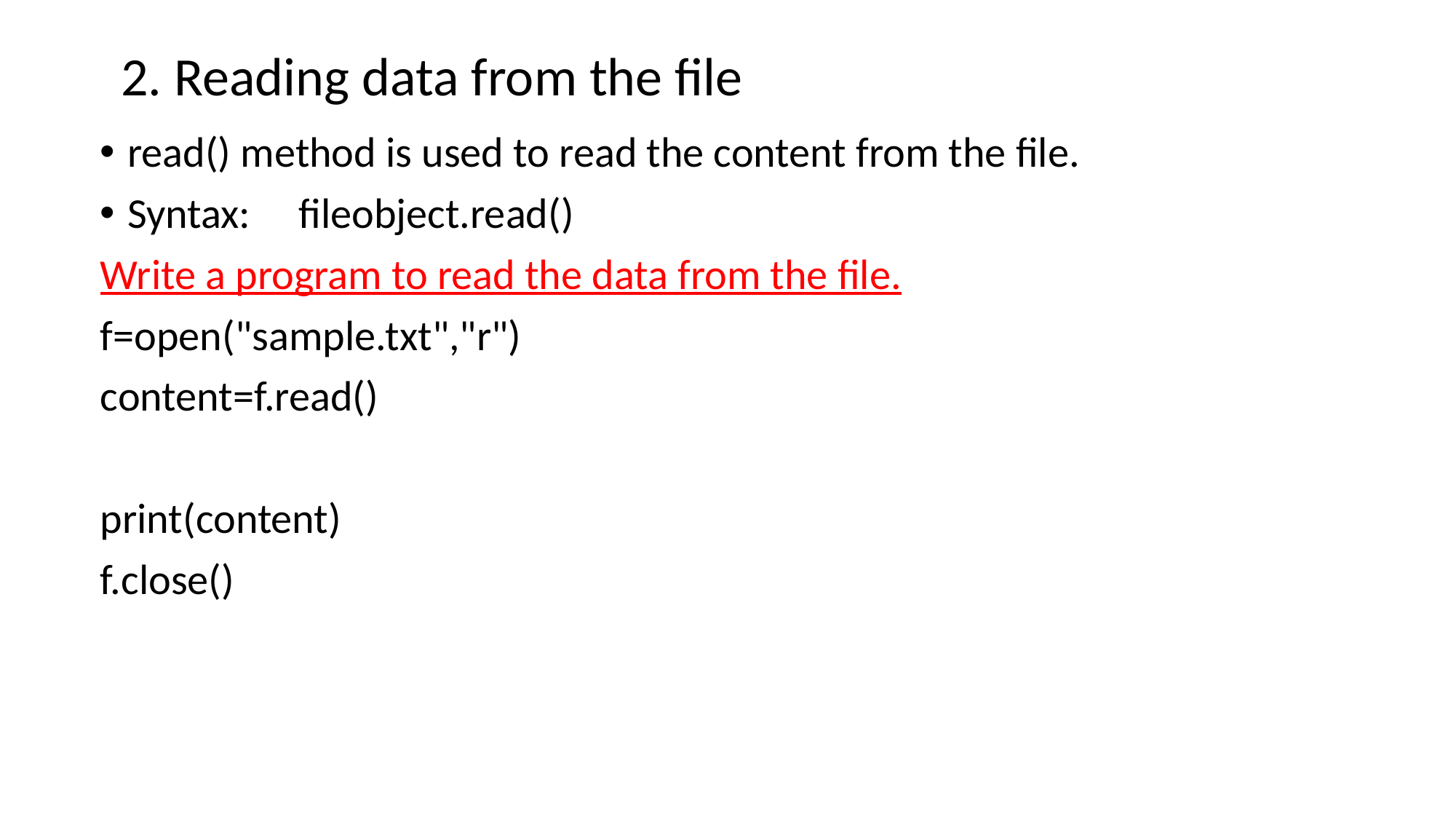

# 2. Reading data from the file
read() method is used to read the content from the file.
Syntax:     fileobject.read()
Write a program to read the data from the file.
f=open("sample.txt","r")
content=f.read()

print(content)
f.close()